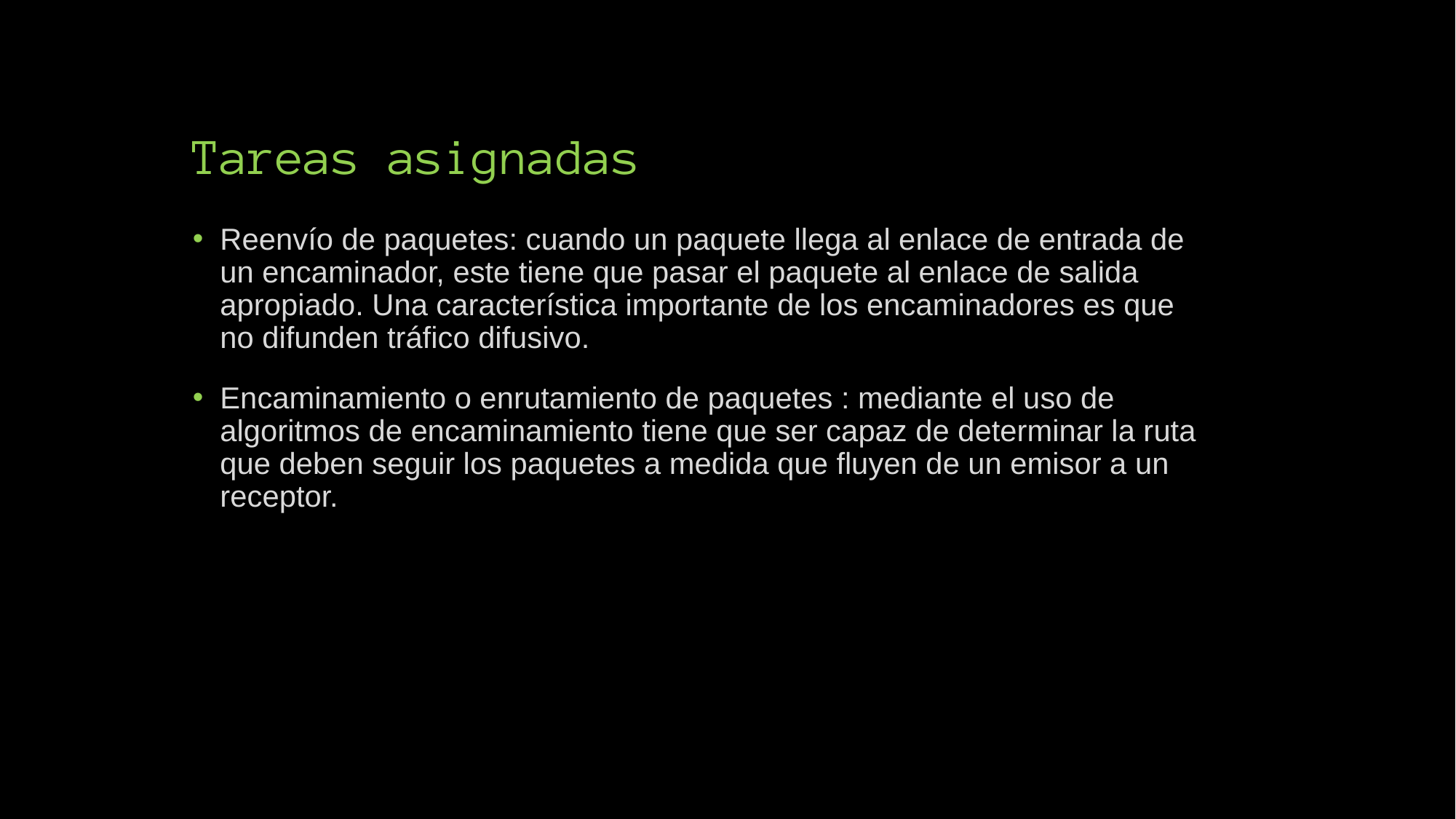

# Tareas asignadas
Reenvío de paquetes: cuando un paquete llega al enlace de entrada de un encaminador, este tiene que pasar el paquete al enlace de salida apropiado. Una característica importante de los encaminadores es que no difunden tráfico difusivo.
Encaminamiento o enrutamiento de paquetes : mediante el uso de algoritmos de encaminamiento tiene que ser capaz de determinar la ruta que deben seguir los paquetes a medida que fluyen de un emisor a un receptor.